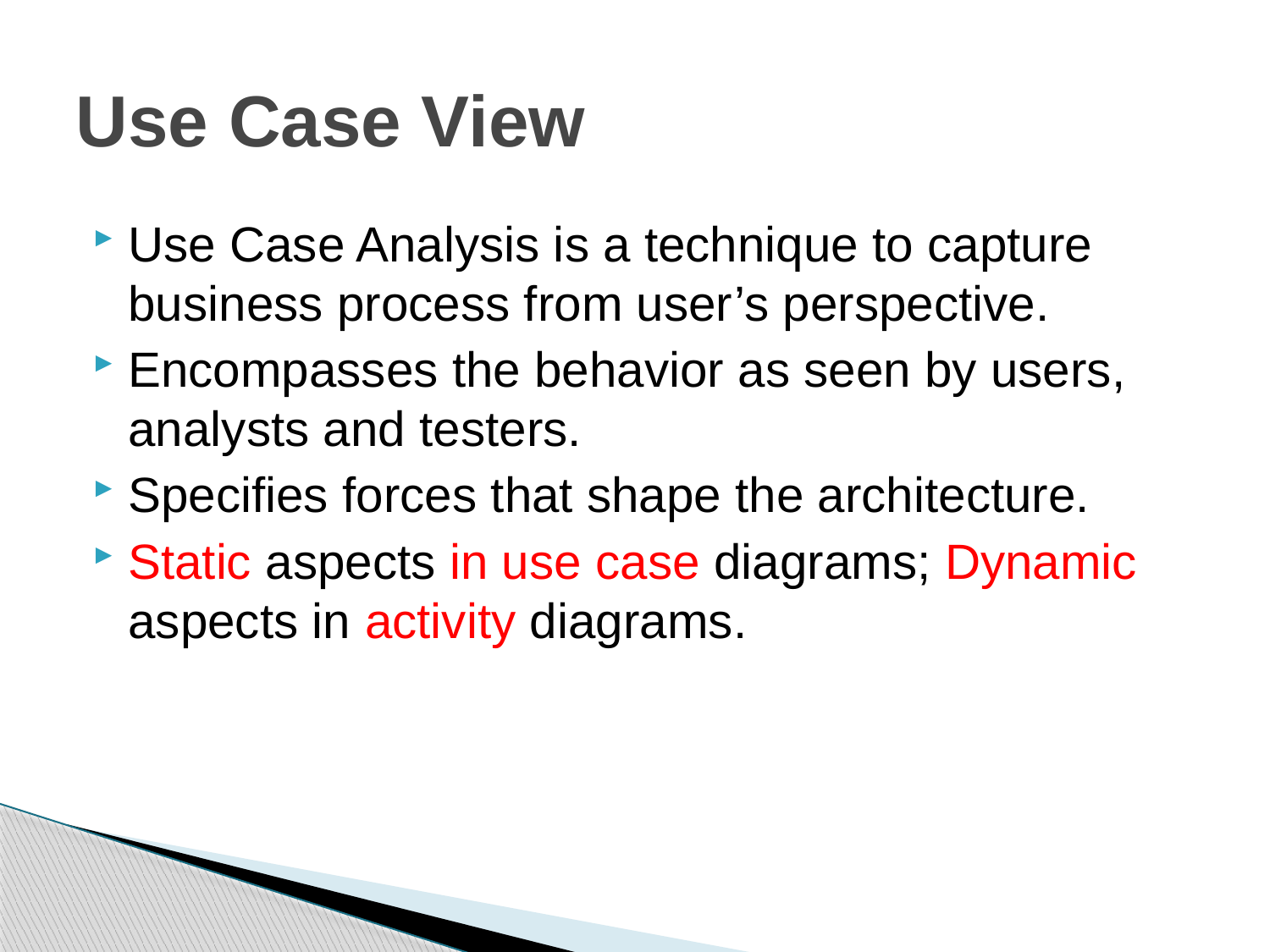

# Use Case View
Use Case Analysis is a technique to capture business process from user’s perspective.
Encompasses the behavior as seen by users, analysts and testers.
Specifies forces that shape the architecture.
Static aspects in use case diagrams; Dynamic aspects in activity diagrams.